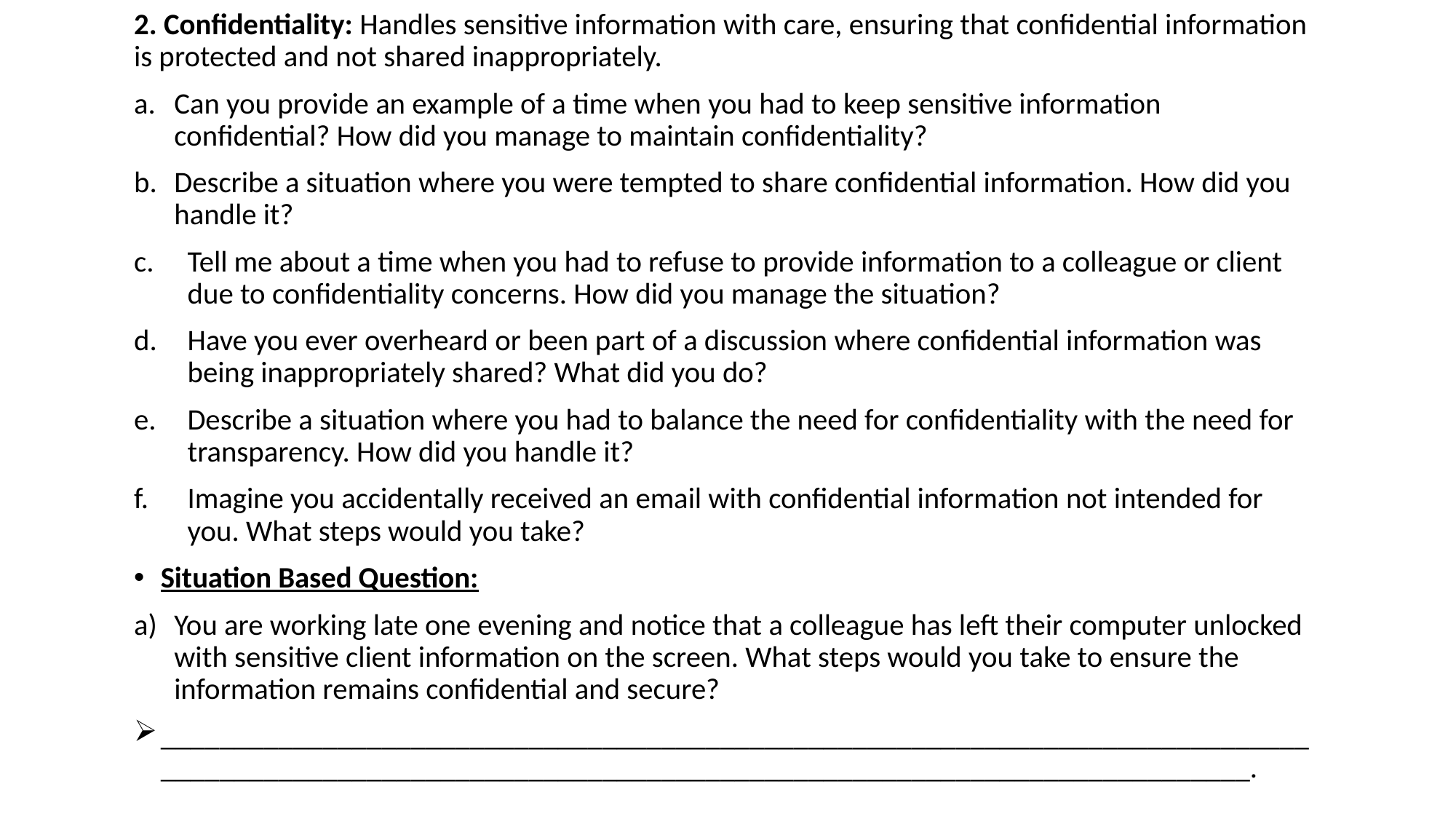

2. Confidentiality: Handles sensitive information with care, ensuring that confidential information is protected and not shared inappropriately.
Can you provide an example of a time when you had to keep sensitive information confidential? How did you manage to maintain confidentiality?
Describe a situation where you were tempted to share confidential information. How did you handle it?
Tell me about a time when you had to refuse to provide information to a colleague or client due to confidentiality concerns. How did you manage the situation?
Have you ever overheard or been part of a discussion where confidential information was being inappropriately shared? What did you do?
Describe a situation where you had to balance the need for confidentiality with the need for transparency. How did you handle it?
Imagine you accidentally received an email with confidential information not intended for you. What steps would you take?
Situation Based Question:
You are working late one evening and notice that a colleague has left their computer unlocked with sensitive client information on the screen. What steps would you take to ensure the information remains confidential and secure?
________________________________________________________________________________________________________________________________________________________.